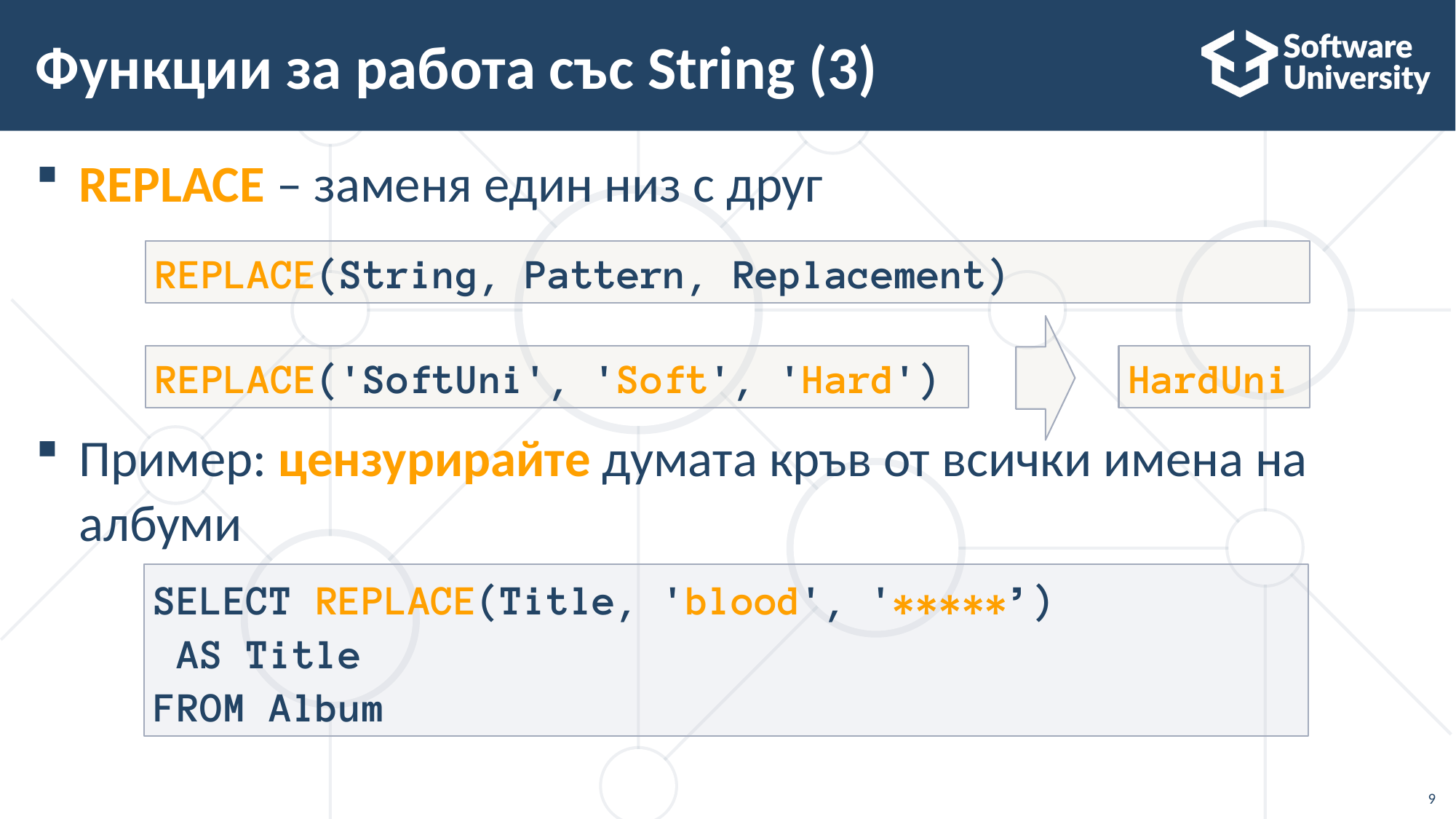

# Функции за работа със String (3)
REPLACE – заменя един низ с друг
Пример: цензурирайте думата кръв от всички имена на албуми
REPLACE(String, Pattern, Replacement)

REPLACE('SoftUni', 'Soft', 'Hard')
HardUni
SELECT REPLACE(Title, 'blood', '*****’)
 AS Title
FROM Album
9